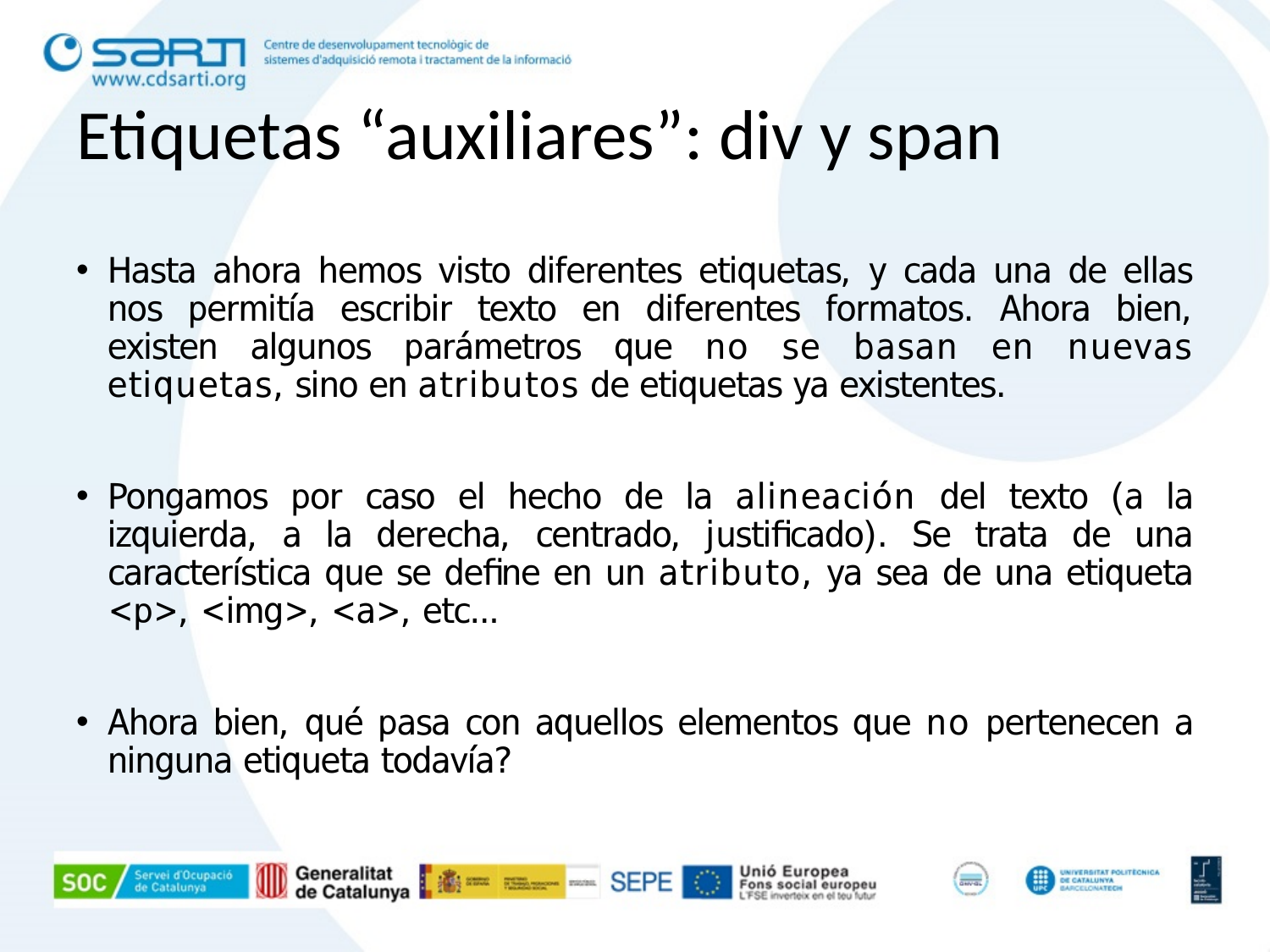

# Etiquetas “auxiliares”: div y span
Hasta ahora hemos visto diferentes etiquetas, y cada una de ellas nos permitía escribir texto en diferentes formatos. Ahora bien, existen algunos parámetros que no se basan en nuevas etiquetas, sino en atributos de etiquetas ya existentes.

Pongamos por caso el hecho de la alineación del texto (a la izquierda, a la derecha, centrado, justificado). Se trata de una característica que se define en un atributo, ya sea de una etiqueta <p>, <img>, <a>, etc…

Ahora bien, qué pasa con aquellos elementos que no pertenecen a ninguna etiqueta todavía?